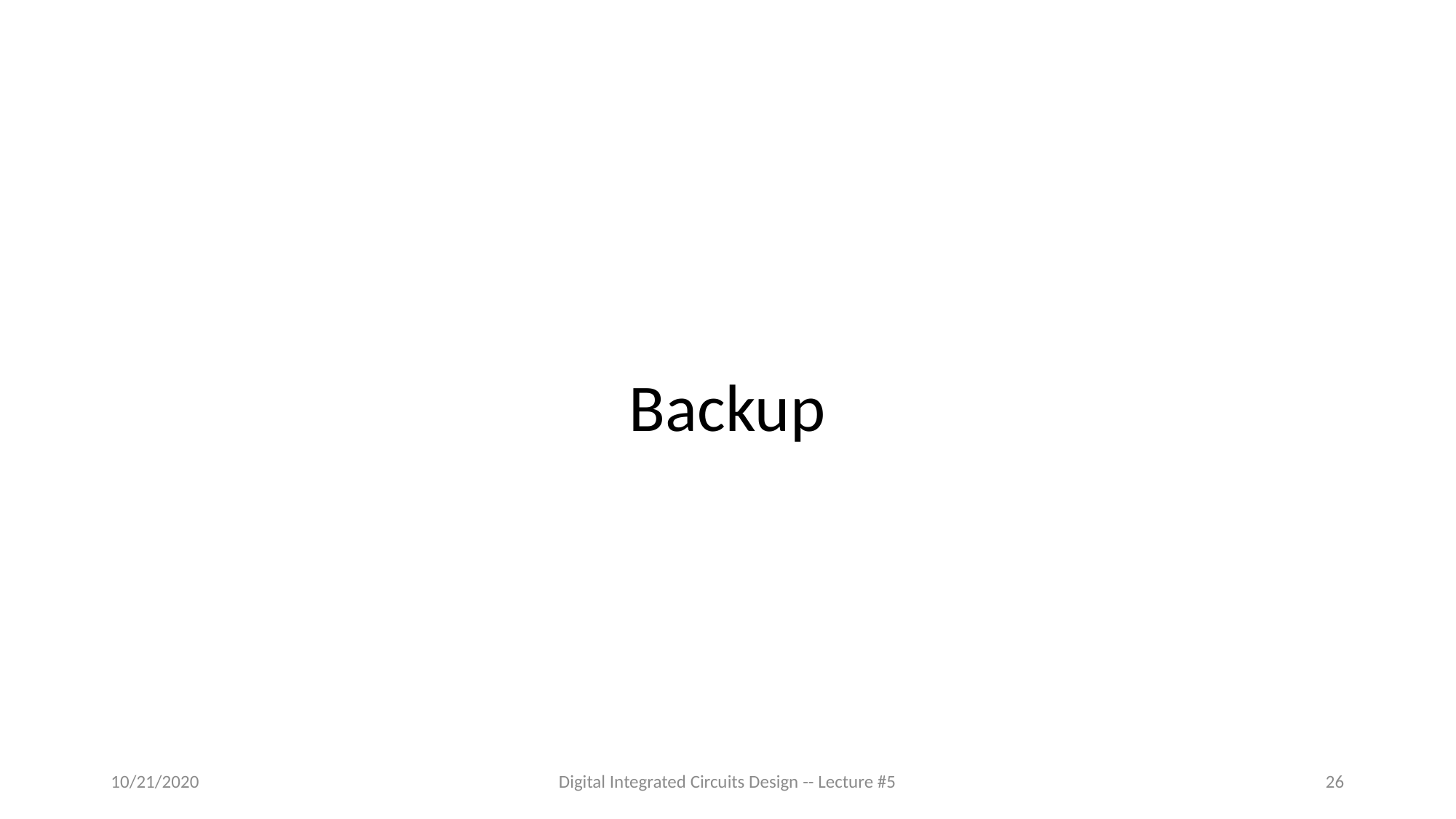

# Backup
10/21/2020
Digital Integrated Circuits Design -- Lecture #5
26